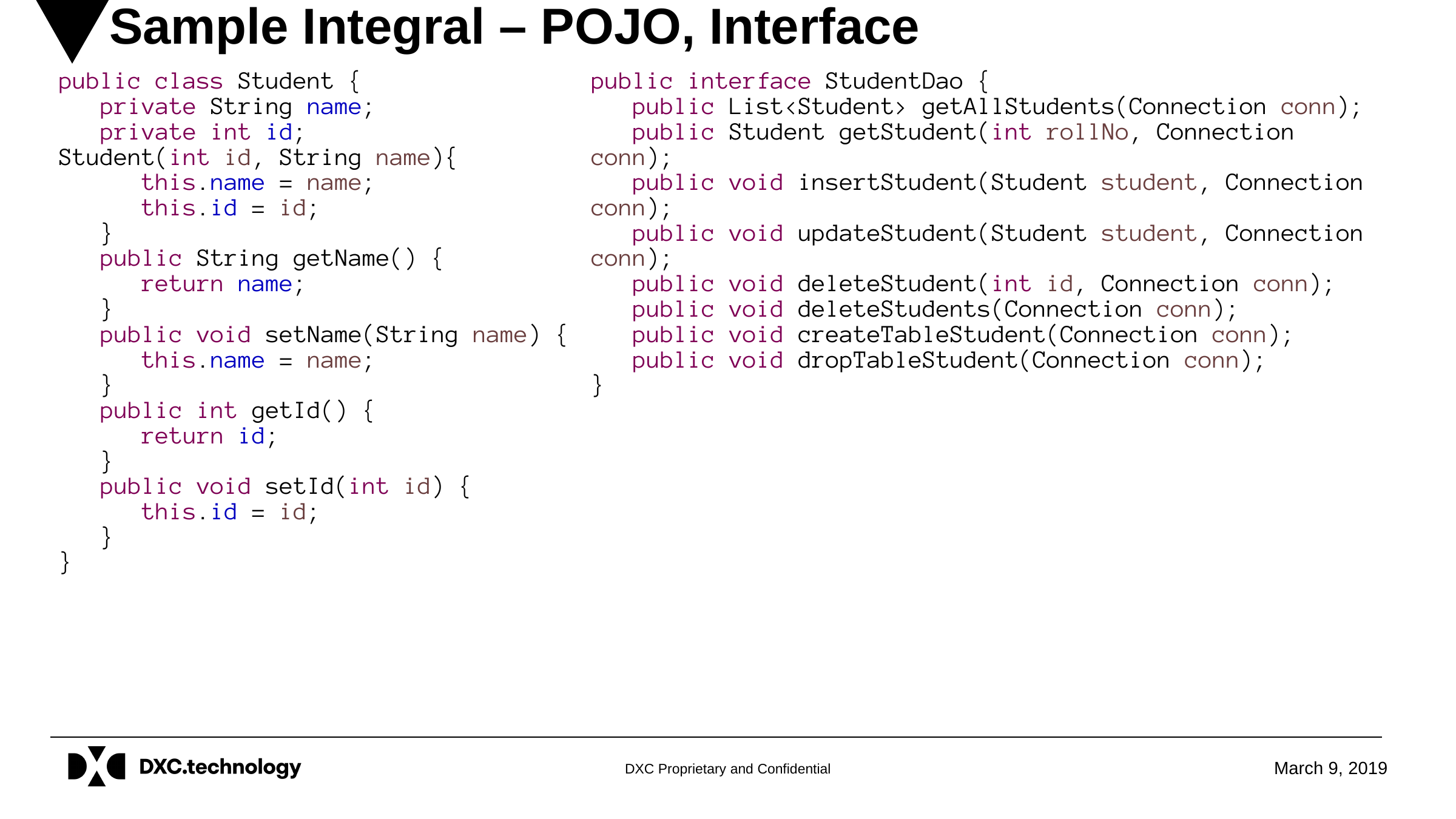

# Sample Integral – POJO, Interface
| public class Student { private String name; private int id; Student(int id, String name){ this.name = name; this.id = id; } public String getName() { return name; } public void setName(String name) { this.name = name; } public int getId() { return id; } public void setId(int id) { this.id = id; } } | public interface StudentDao { public List<Student> getAllStudents(Connection conn); public Student getStudent(int rollNo, Connection conn); public void insertStudent(Student student, Connection conn); public void updateStudent(Student student, Connection conn); public void deleteStudent(int id, Connection conn); public void deleteStudents(Connection conn); public void createTableStudent(Connection conn); public void dropTableStudent(Connection conn); } |
| --- | --- |